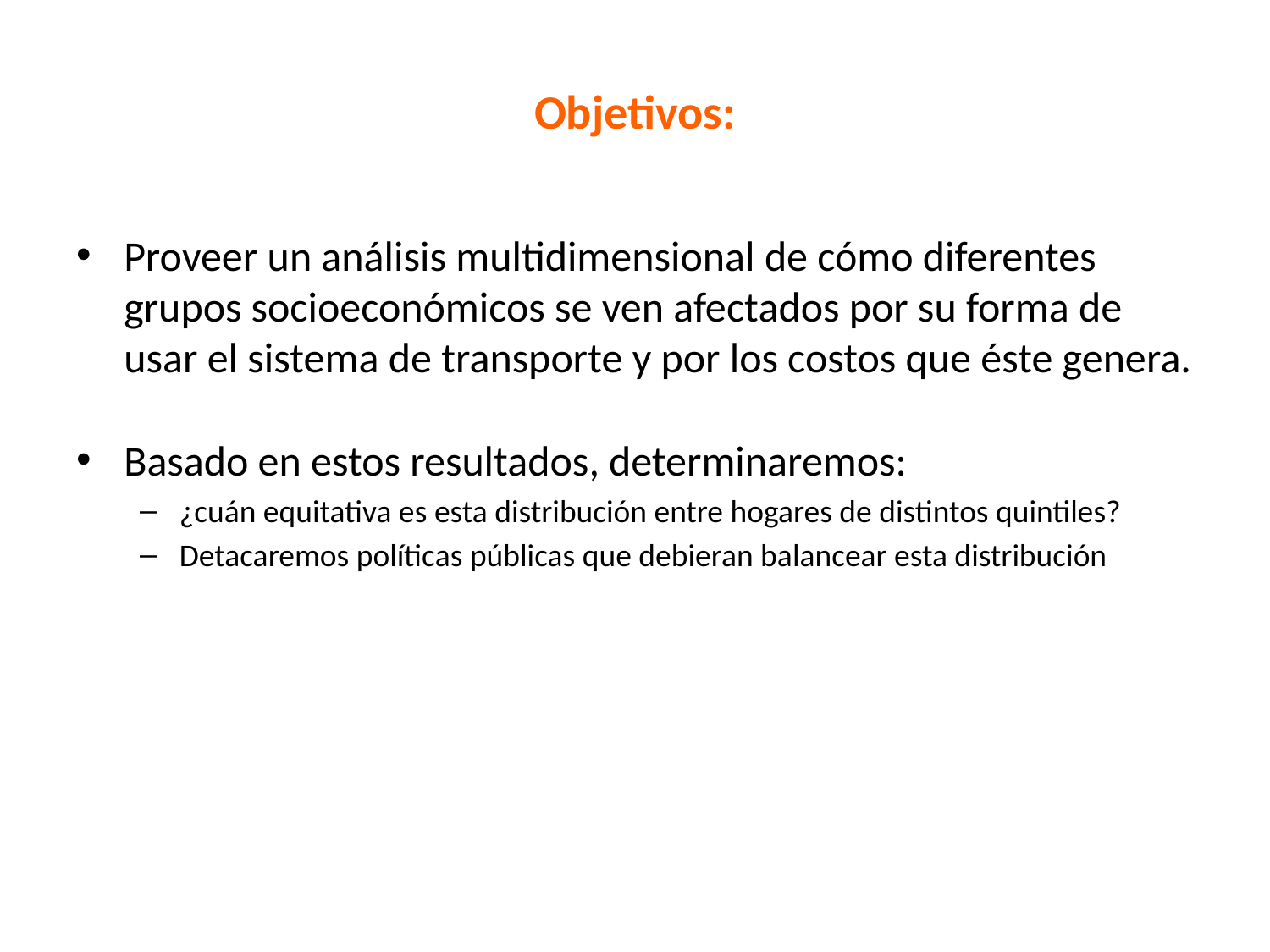

# Objetivos:
Proveer un análisis multidimensional de cómo diferentes grupos socioeconómicos se ven afectados por su forma de usar el sistema de transporte y por los costos que éste genera.

Basado en estos resultados, determinaremos:
¿cuán equitativa es esta distribución entre hogares de distintos quintiles?
Detacaremos políticas públicas que debieran balancear esta distribución